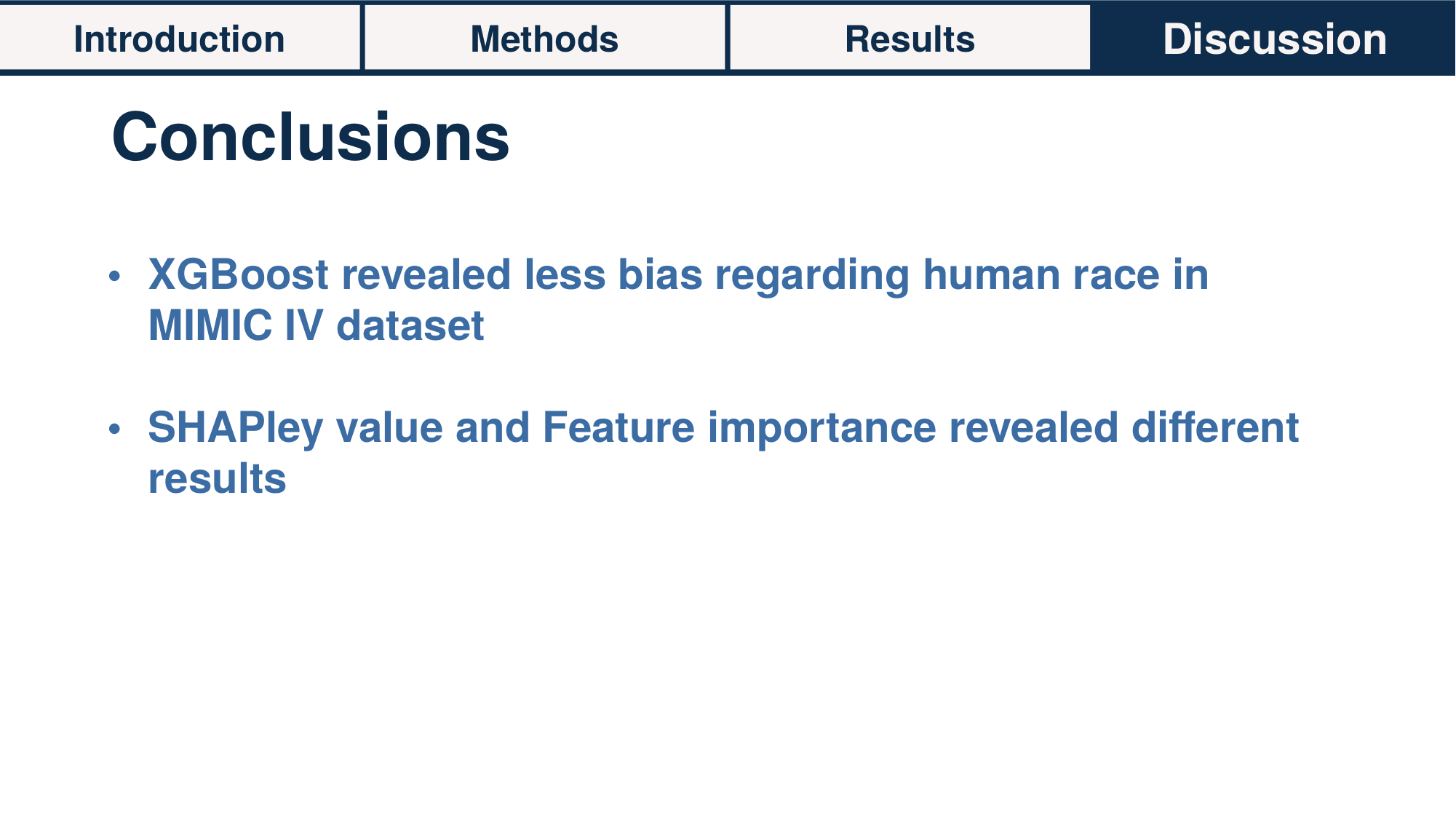

Introduction
Methods
Results
Discussion
# Conclusions
XGBoost revealed less bias regarding human race in MIMIC IV dataset

SHAPley value and Feature importance revealed different results